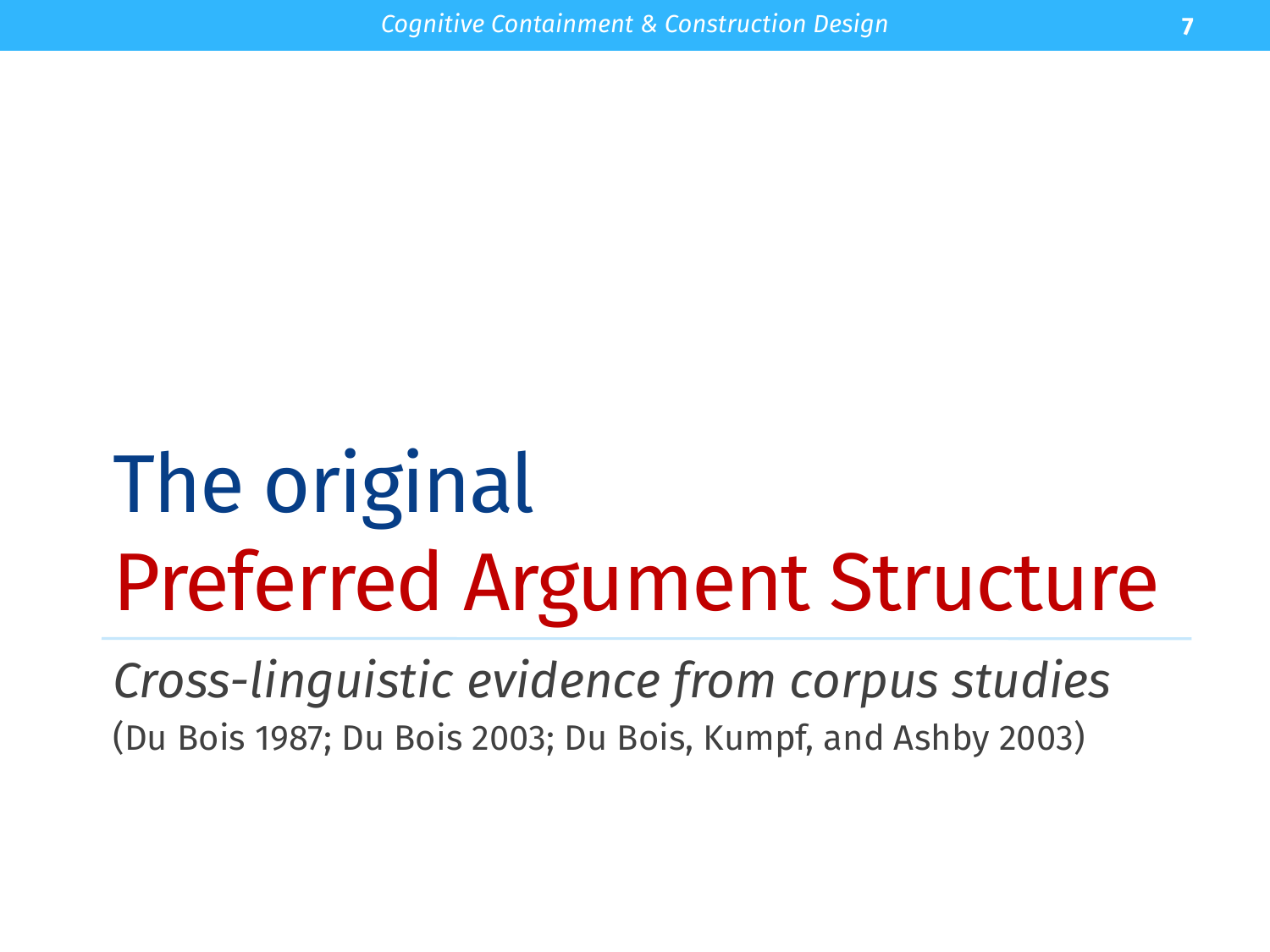

Cognitive Containment & Construction Design
7
# The original Preferred Argument Structure
Cross-linguistic evidence from corpus studies
(Du Bois 1987; Du Bois 2003; Du Bois, Kumpf, and Ashby 2003)